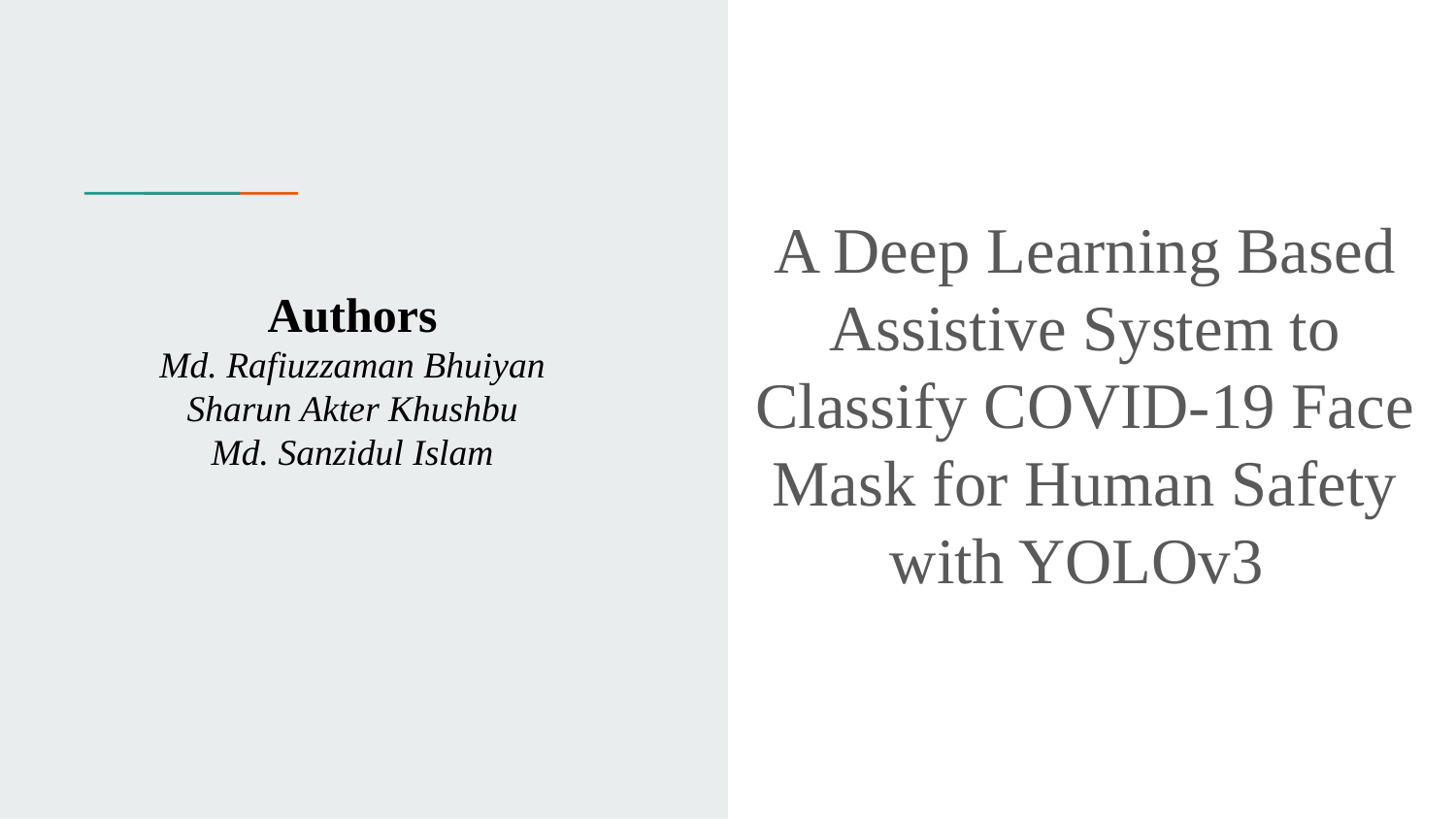

Authors
Md. Rafiuzzaman Bhuiyan
Sharun Akter Khushbu
Md. Sanzidul Islam

A Deep Learning Based Assistive System to Classify COVID-19 Face Mask for Human Safety with YOLOv3